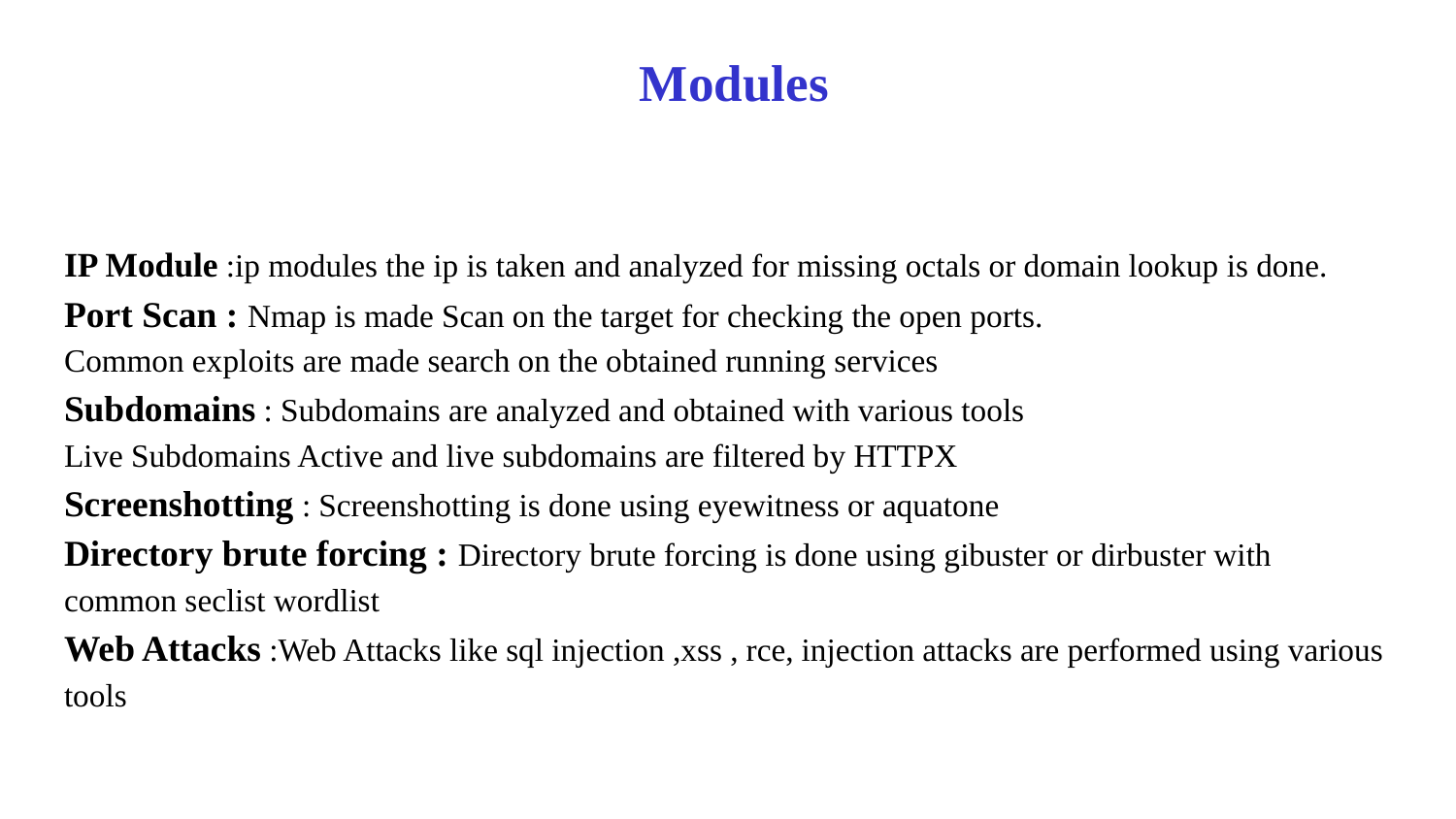

# Modules

IP Module :ip modules the ip is taken and analyzed for missing octals or domain lookup is done.
Port Scan : Nmap is made Scan on the target for checking the open ports.
Common exploits are made search on the obtained running services
Subdomains : Subdomains are analyzed and obtained with various tools
Live Subdomains Active and live subdomains are filtered by HTTPX
Screenshotting : Screenshotting is done using eyewitness or aquatone
Directory brute forcing : Directory brute forcing is done using gibuster or dirbuster with common seclist wordlist
Web Attacks :Web Attacks like sql injection ,xss , rce, injection attacks are performed using various tools